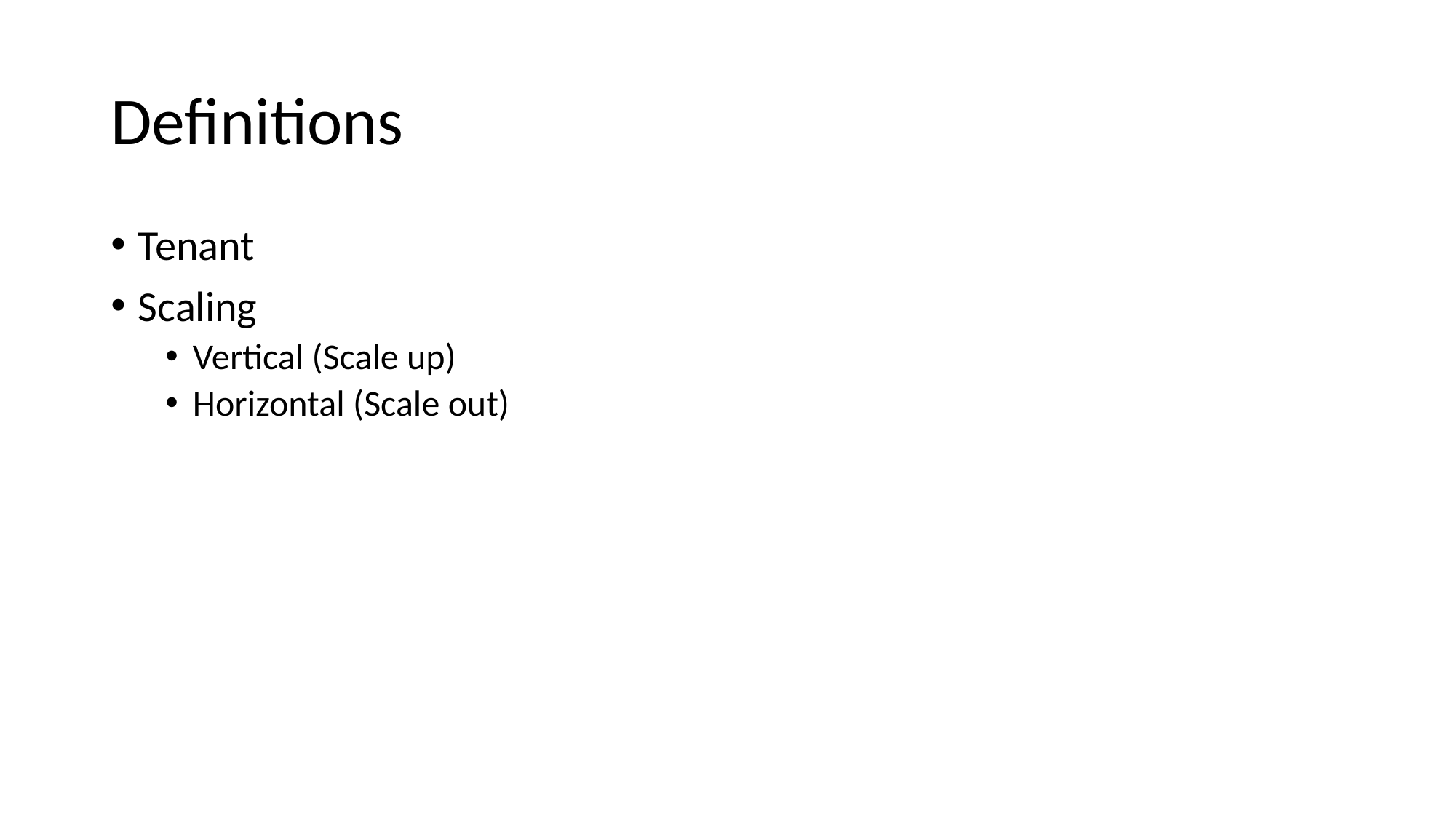

# Definitions
Tenant
Scaling
Vertical (Scale up)
Horizontal (Scale out)